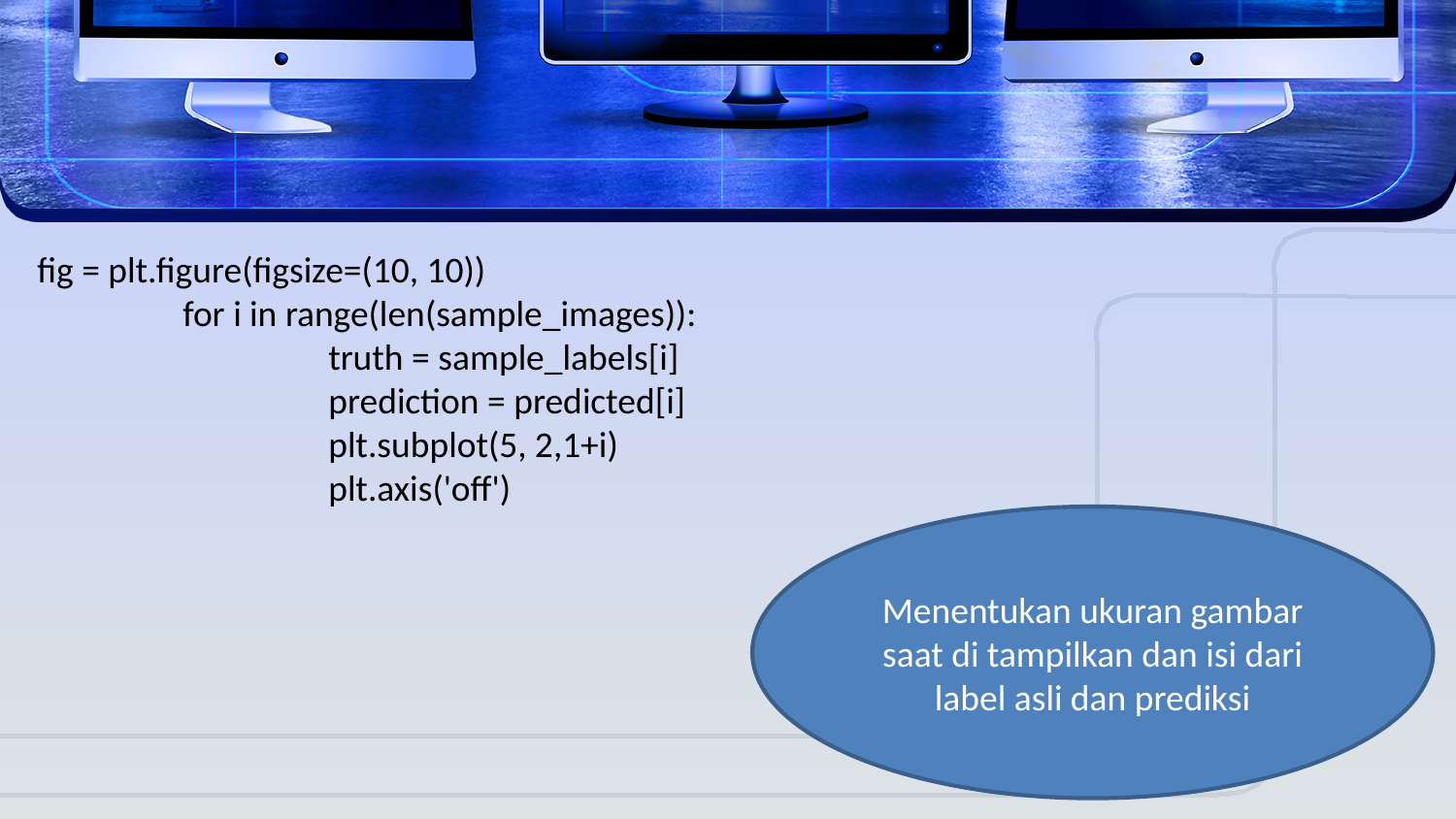

fig = plt.figure(figsize=(10, 10))
	for i in range(len(sample_images)):
		truth = sample_labels[i]
		prediction = predicted[i]
		plt.subplot(5, 2,1+i)
		plt.axis('off')
Menentukan ukuran gambar saat di tampilkan dan isi dari label asli dan prediksi